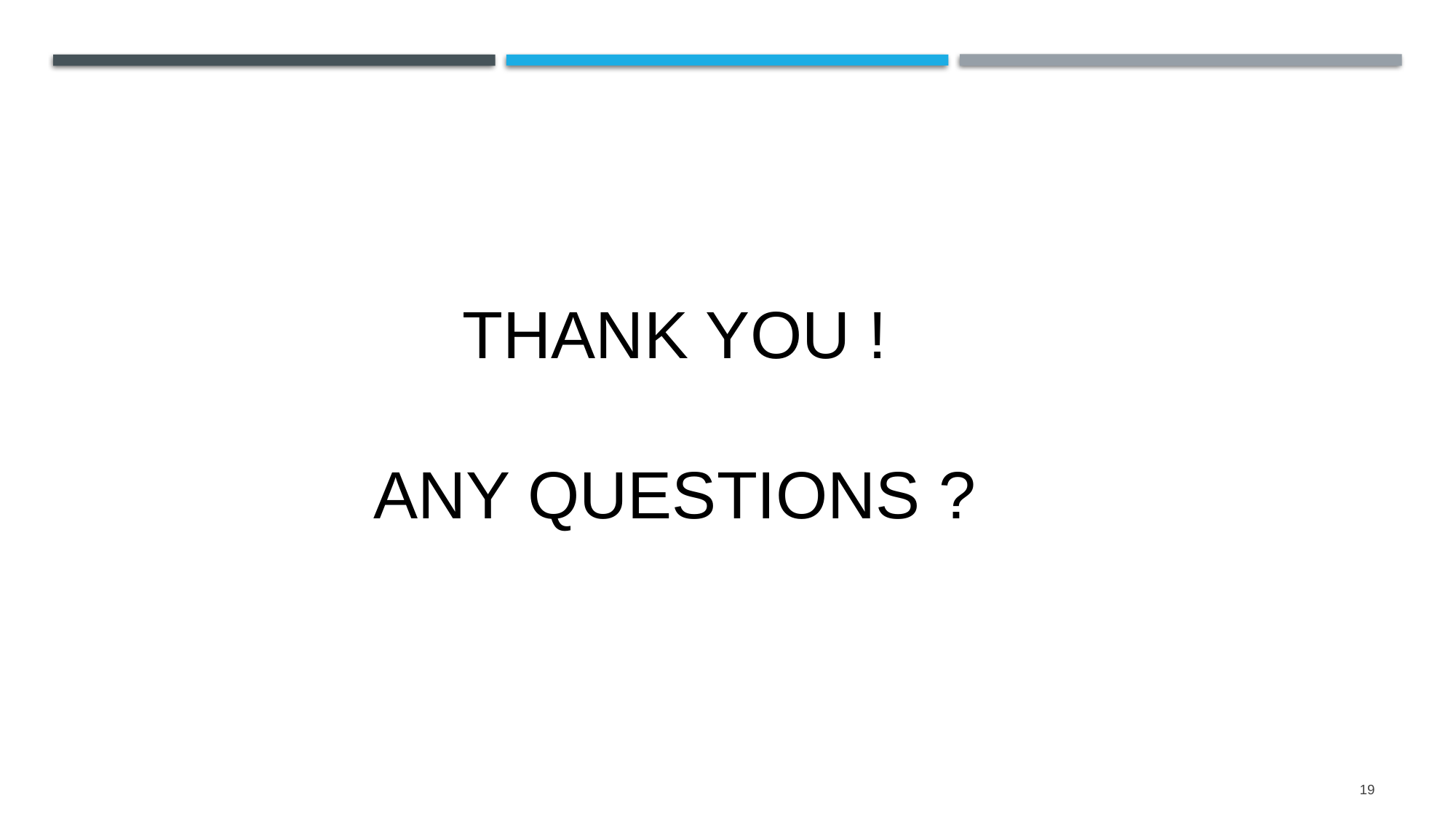

THANK YOU !

ANY QUESTIONS ?
19